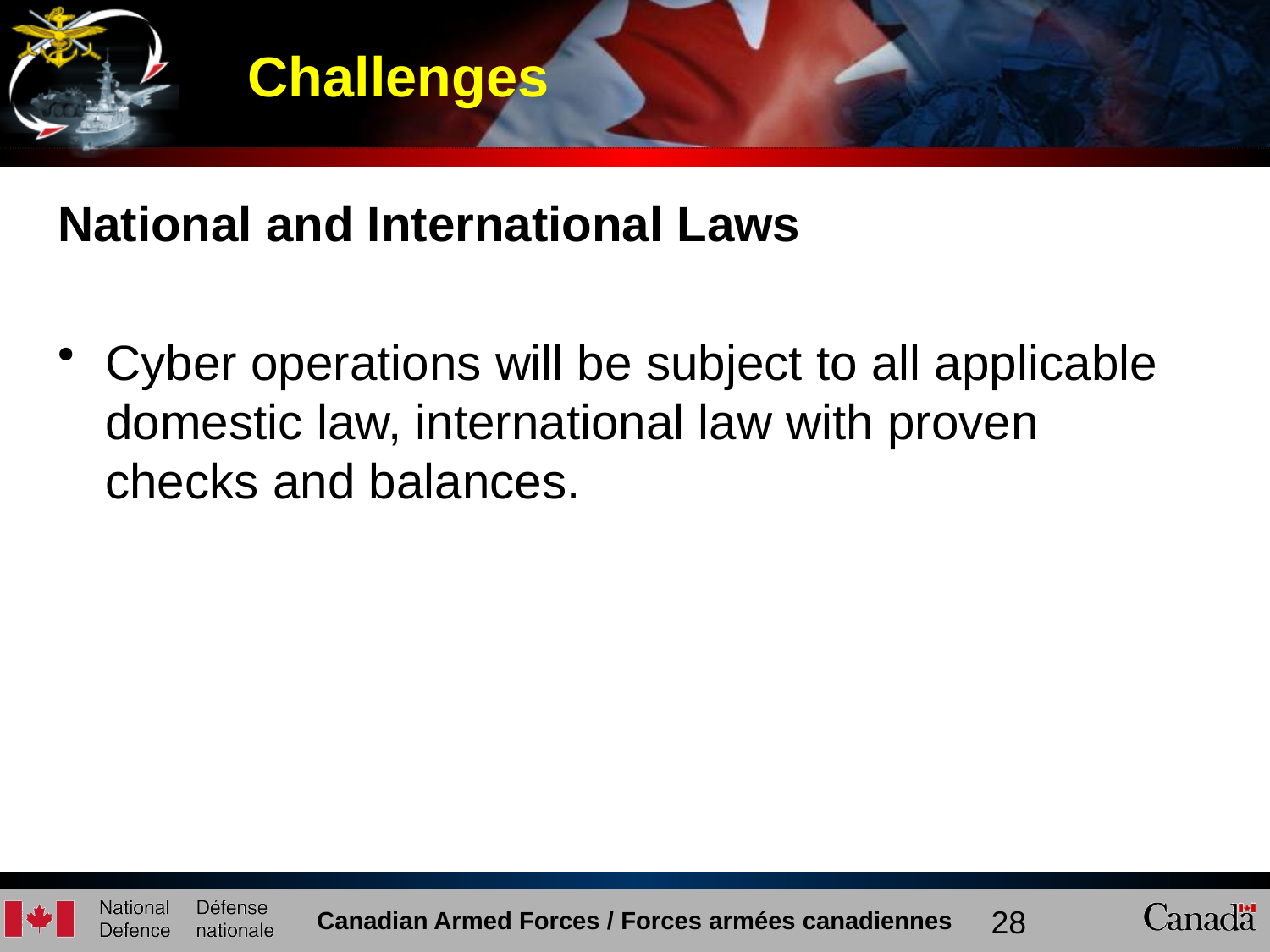

# Challenges
National and International Laws

Cyber operations will be subject to all applicable domestic law, international law with proven checks and balances.